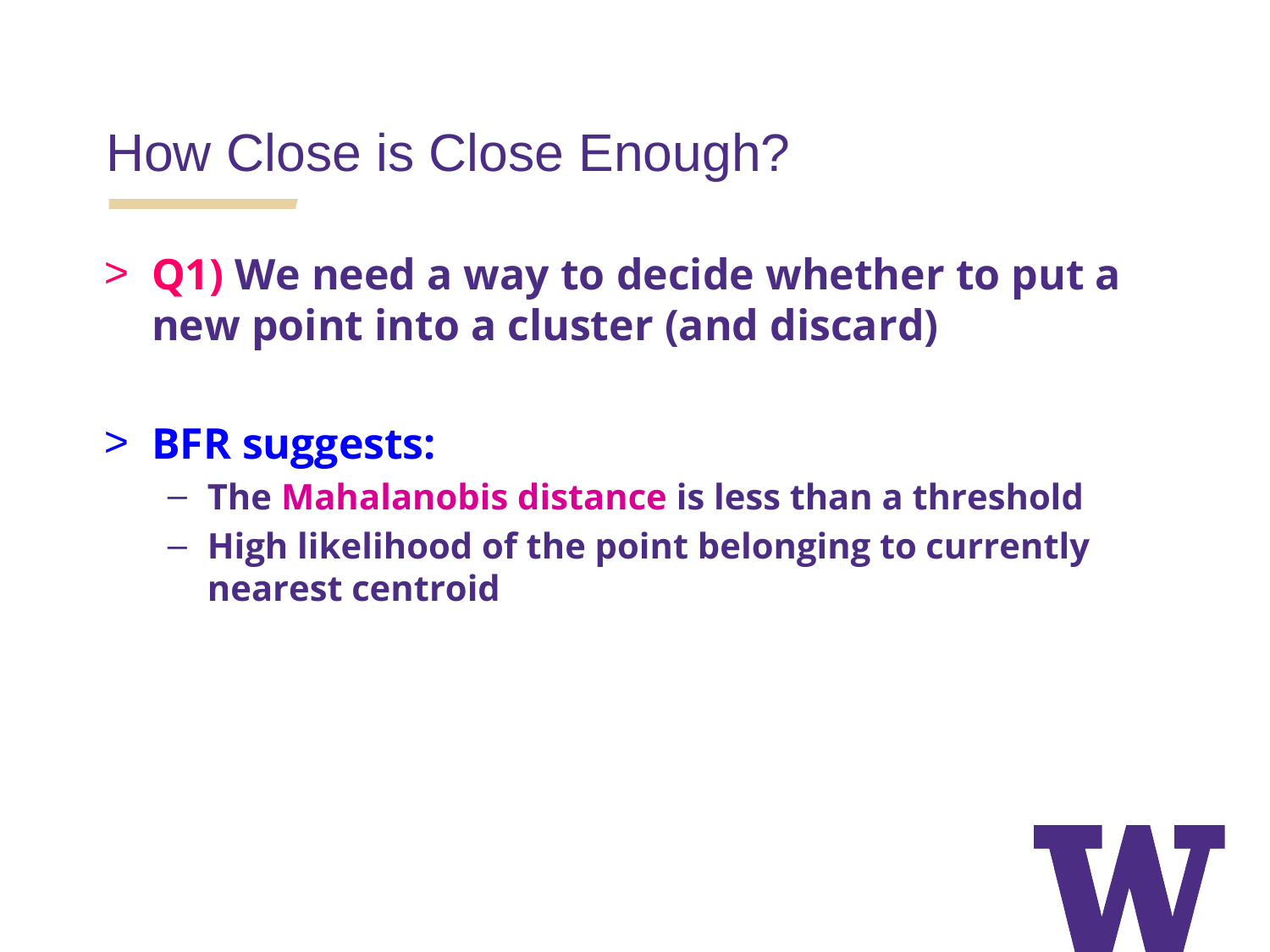

How Close is Close Enough?
Q1) We need a way to decide whether to put a new point into a cluster (and discard)

BFR suggests:
The Mahalanobis distance is less than a threshold
High likelihood of the point belonging to currently nearest centroid